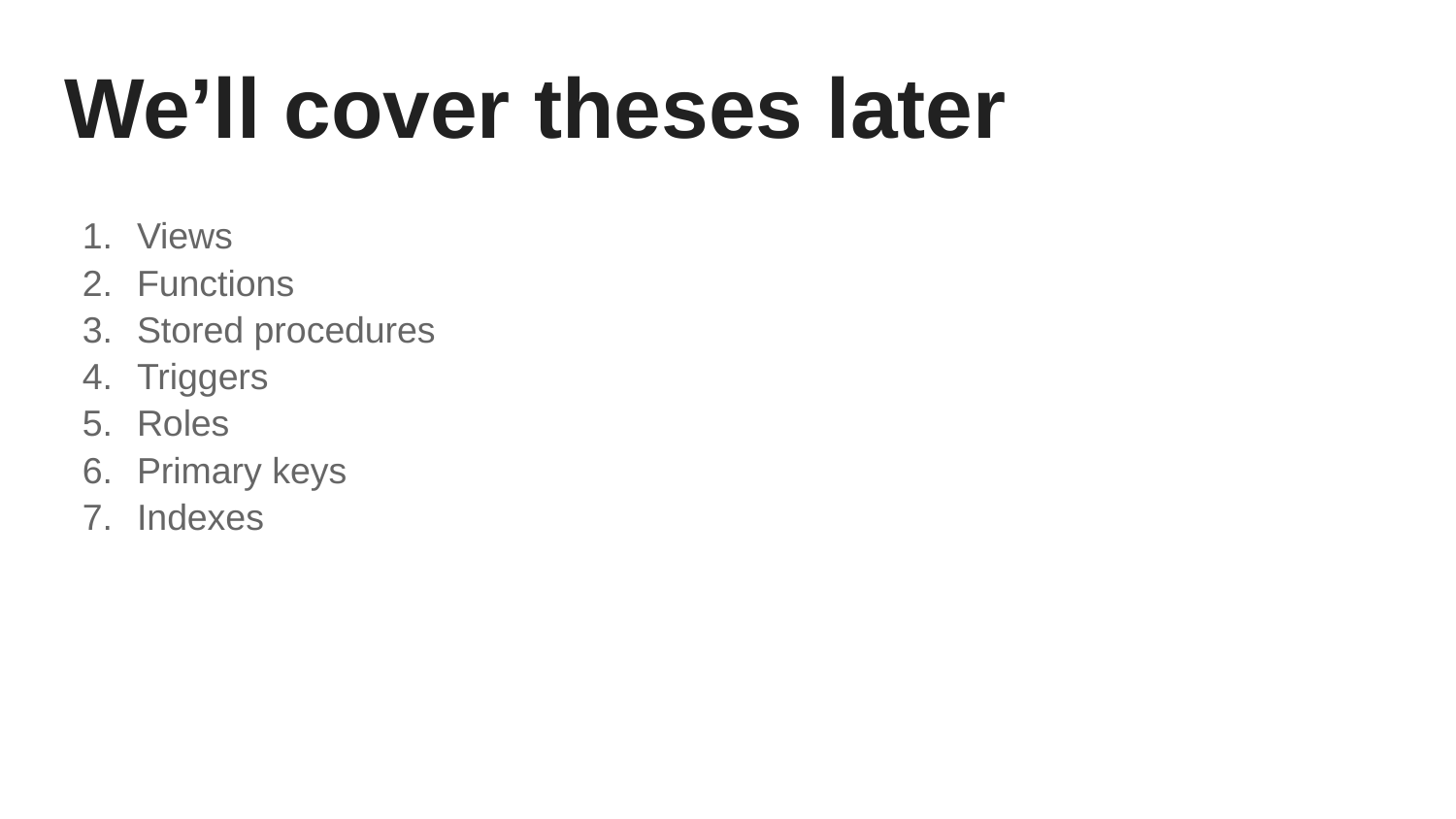

# We’ll cover theses later
Views
Functions
Stored procedures
Triggers
Roles
Primary keys
Indexes